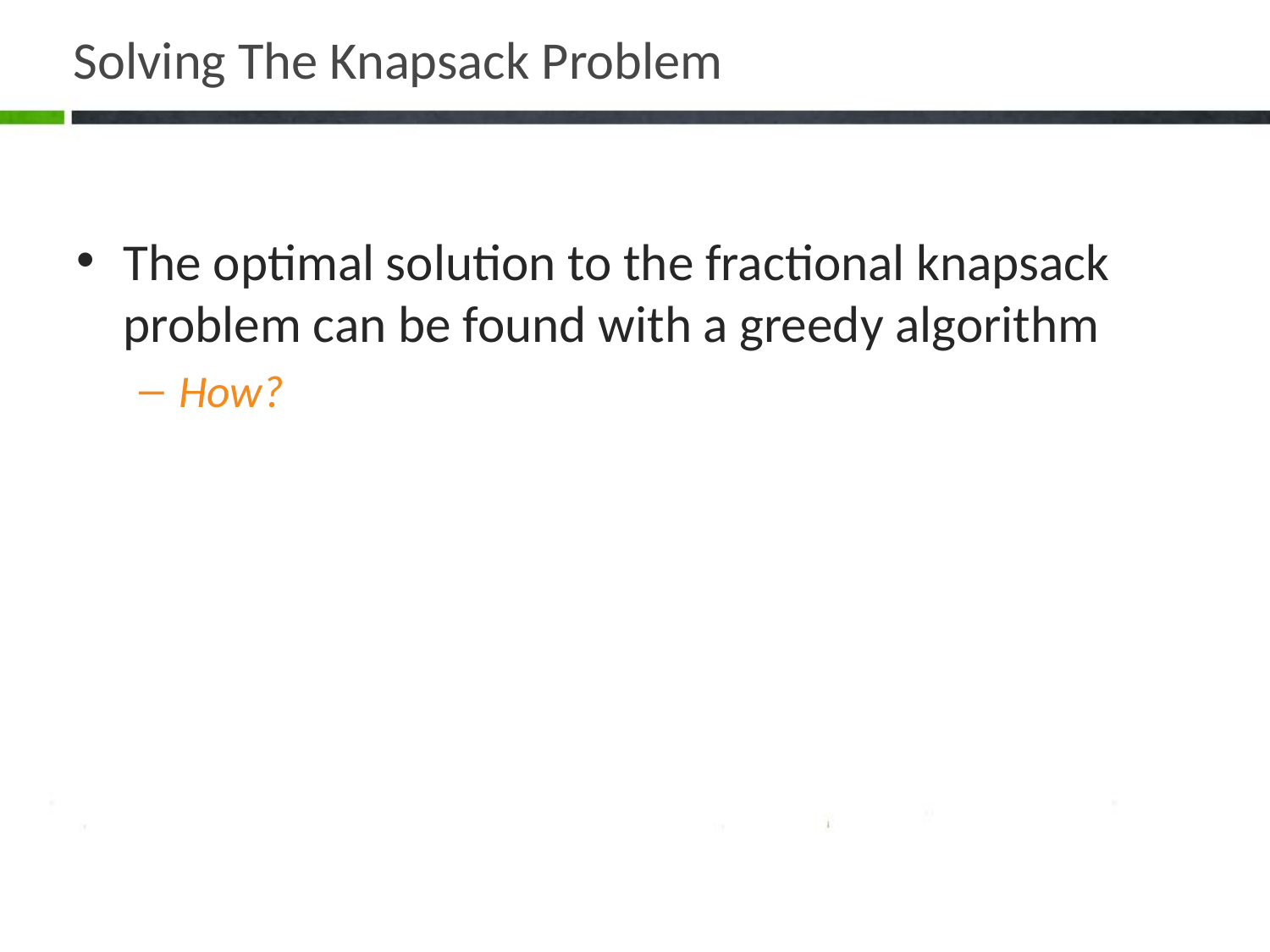

# Solving The Knapsack Problem
The optimal solution to the fractional knapsack problem can be found with a greedy algorithm
How?